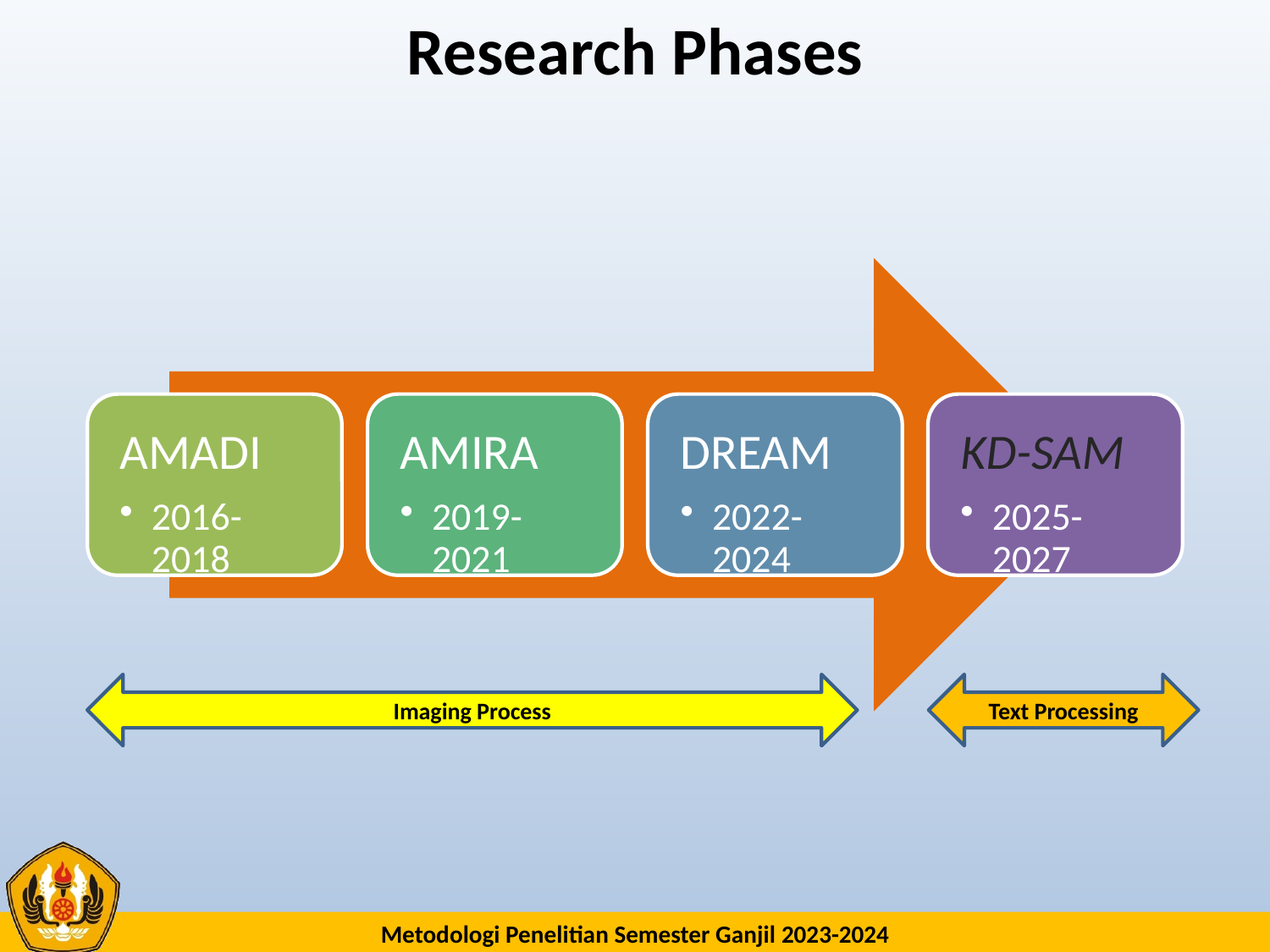

# Research Phases
AMADI
2016-2018
AMIRA
2019-2021
DREAM
2022-2024
KD-SAM
2025-2027
Imaging Process
Text Processing